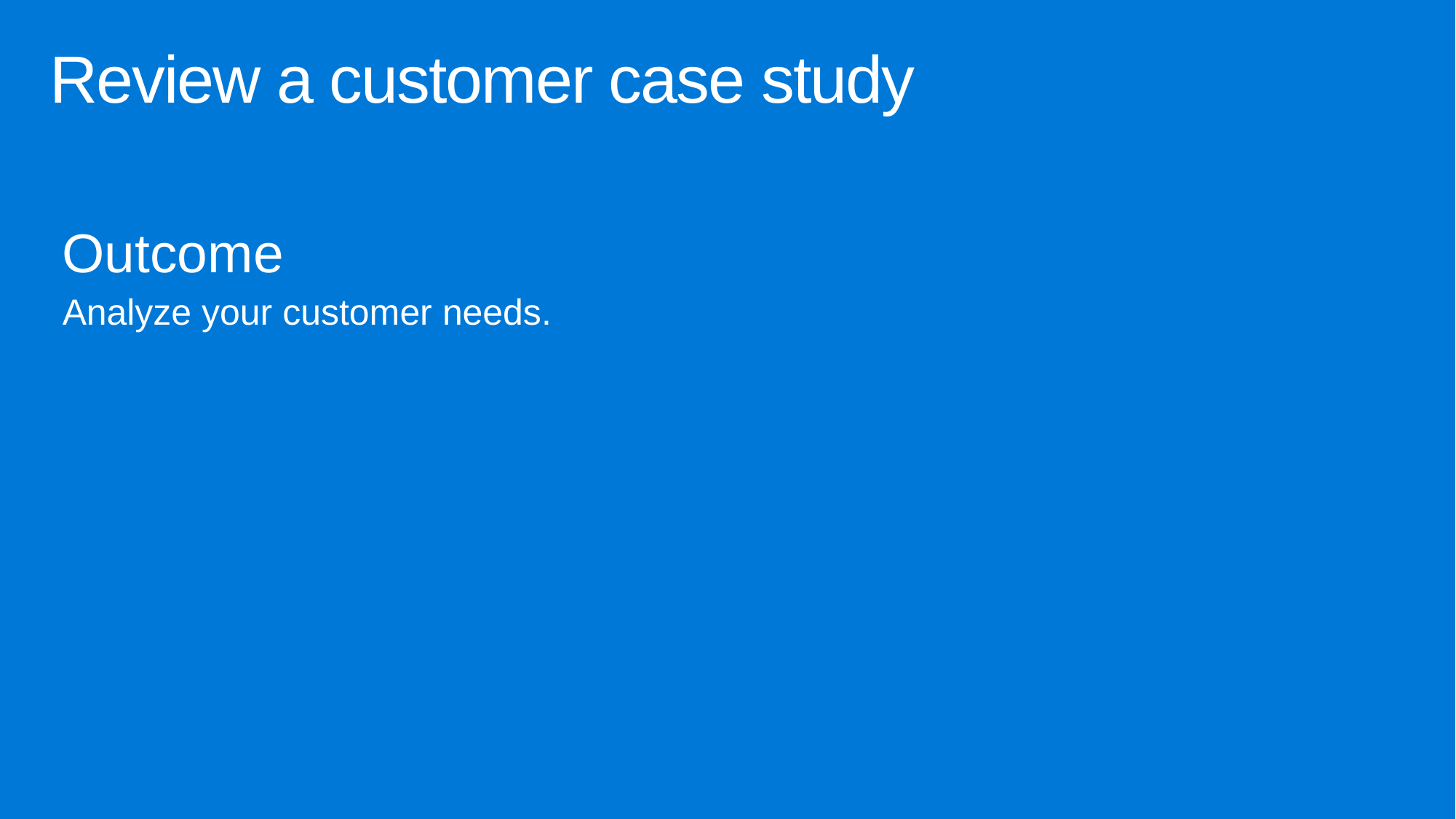

# Review a customer case study
Outcome
Analyze your customer needs.